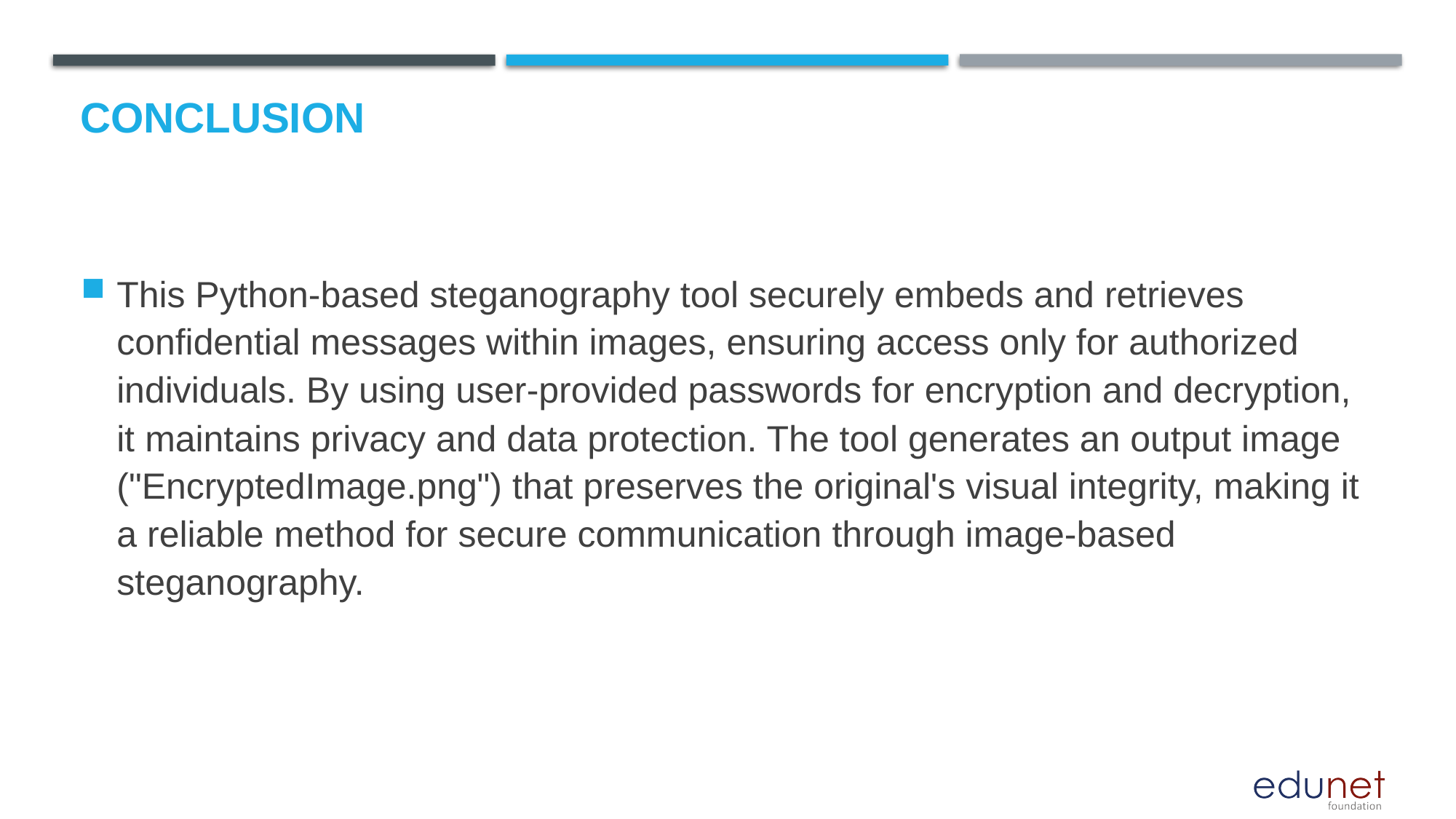

# Conclusion
This Python-based steganography tool securely embeds and retrieves confidential messages within images, ensuring access only for authorized individuals. By using user-provided passwords for encryption and decryption, it maintains privacy and data protection. The tool generates an output image ("EncryptedImage.png") that preserves the original's visual integrity, making it a reliable method for secure communication through image-based steganography.